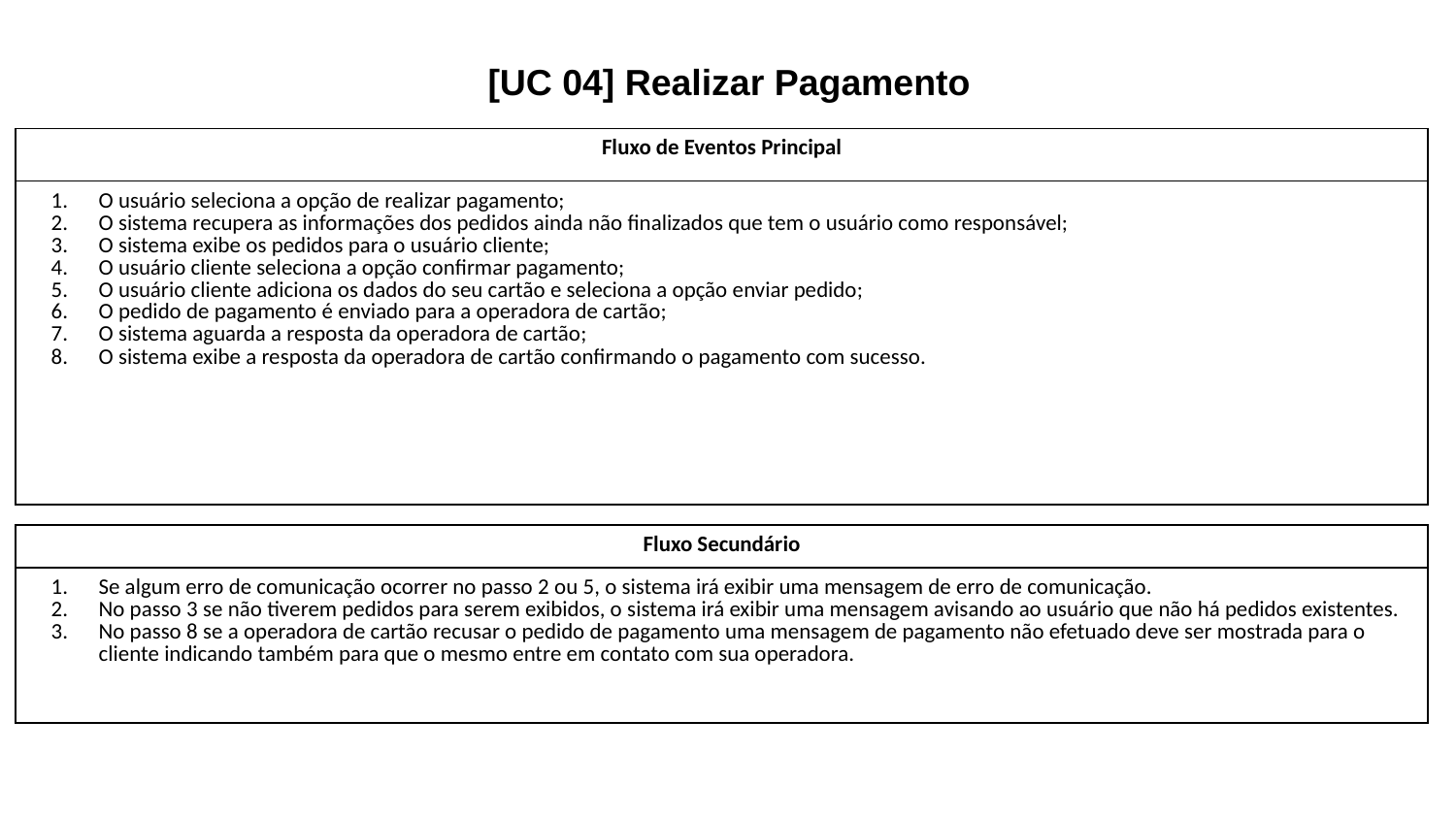

[UC 04] Realizar Pagamento
| Fluxo de Eventos Principal |  |
| --- | --- |
| O usuário seleciona a opção de realizar pagamento; O sistema recupera as informações dos pedidos ainda não finalizados que tem o usuário como responsável; O sistema exibe os pedidos para o usuário cliente; O usuário cliente seleciona a opção confirmar pagamento; O usuário cliente adiciona os dados do seu cartão e seleciona a opção enviar pedido; O pedido de pagamento é enviado para a operadora de cartão; O sistema aguarda a resposta da operadora de cartão; O sistema exibe a resposta da operadora de cartão confirmando o pagamento com sucesso. |  |
| Fluxo Secundário |  |
| --- | --- |
| Se algum erro de comunicação ocorrer no passo 2 ou 5, o sistema irá exibir uma mensagem de erro de comunicação. No passo 3 se não tiverem pedidos para serem exibidos, o sistema irá exibir uma mensagem avisando ao usuário que não há pedidos existentes. No passo 8 se a operadora de cartão recusar o pedido de pagamento uma mensagem de pagamento não efetuado deve ser mostrada para o cliente indicando também para que o mesmo entre em contato com sua operadora. |  |